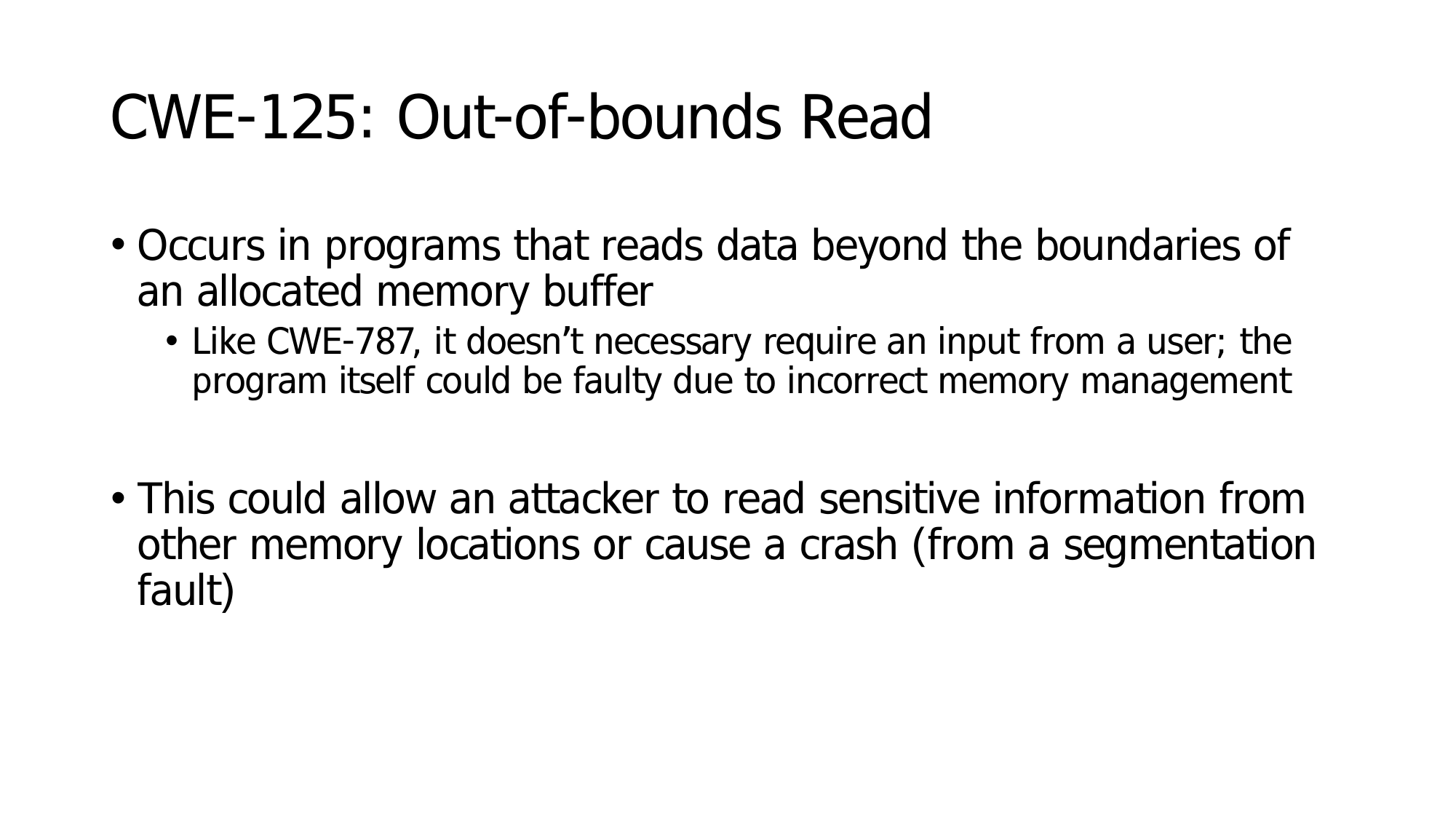

# CWE-125: Out-of-bounds Read
Occurs in programs that reads data beyond the boundaries of an allocated memory buffer
Like CWE-787, it doesn’t necessary require an input from a user; the program itself could be faulty due to incorrect memory management

This could allow an attacker to read sensitive information from other memory locations or cause a crash (from a segmentation fault)